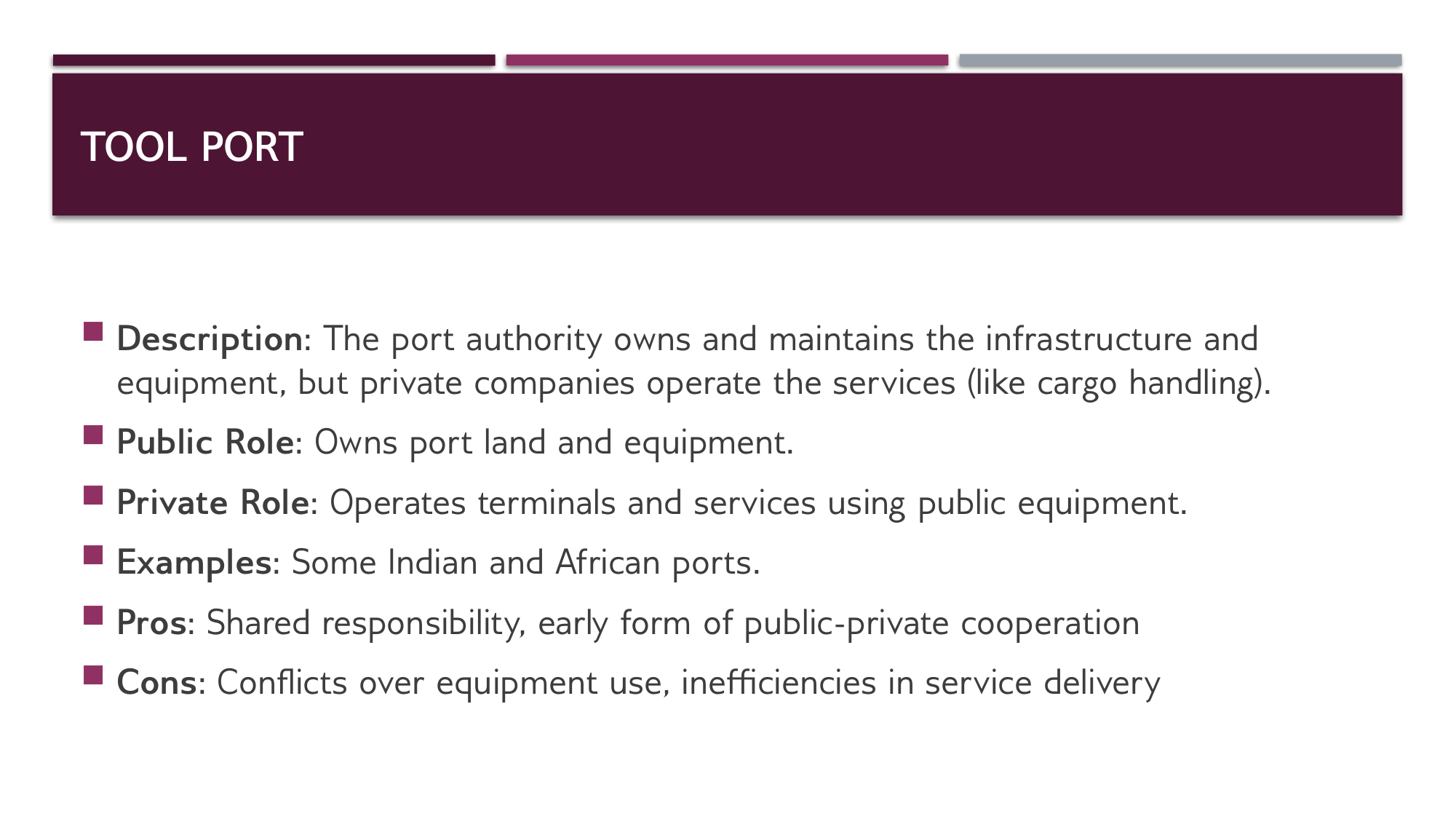

# Tool PORT
Description: The port authority owns and maintains the infrastructure and equipment, but private companies operate the services (like cargo handling).
Public Role: Owns port land and equipment.
Private Role: Operates terminals and services using public equipment.
Examples: Some Indian and African ports.
Pros: Shared responsibility, early form of public-private cooperation
Cons: Conflicts over equipment use, inefficiencies in service delivery